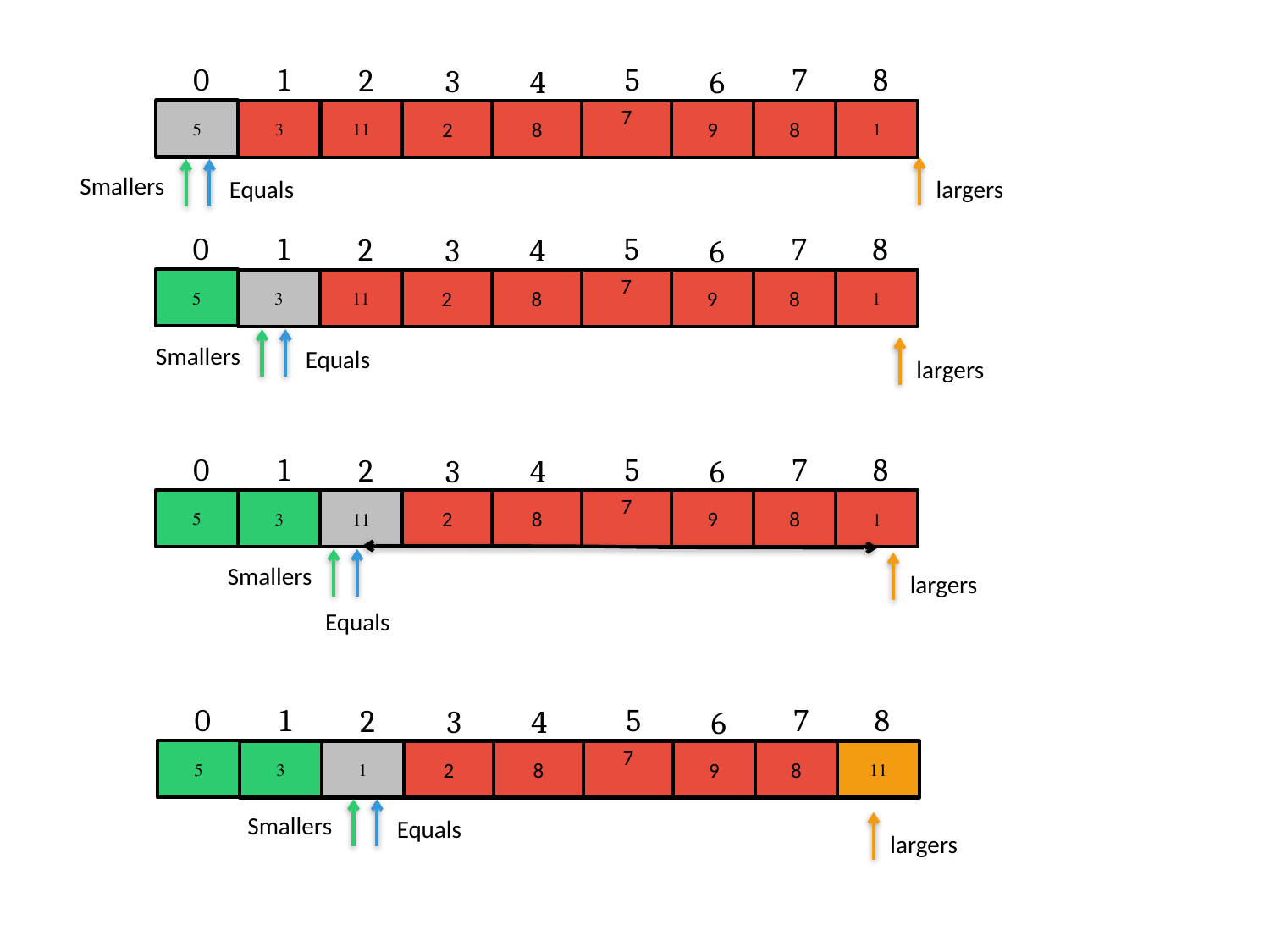

0
1
5
2
3
4
6
11
2
8
7
9
8
1
7
8
5
3
largers
Smallers
Equals
0
1
5
2
3
4
6
11
2
8
7
9
8
1
7
8
5
3
Smallers
Equals
largers
0
1
5
2
3
4
6
11
2
8
7
9
8
1
7
8
5
3
Smallers
largers
Equals
0
1
5
2
3
4
6
1
2
8
7
9
8
11
7
8
5
3
Smallers
Equals
largers